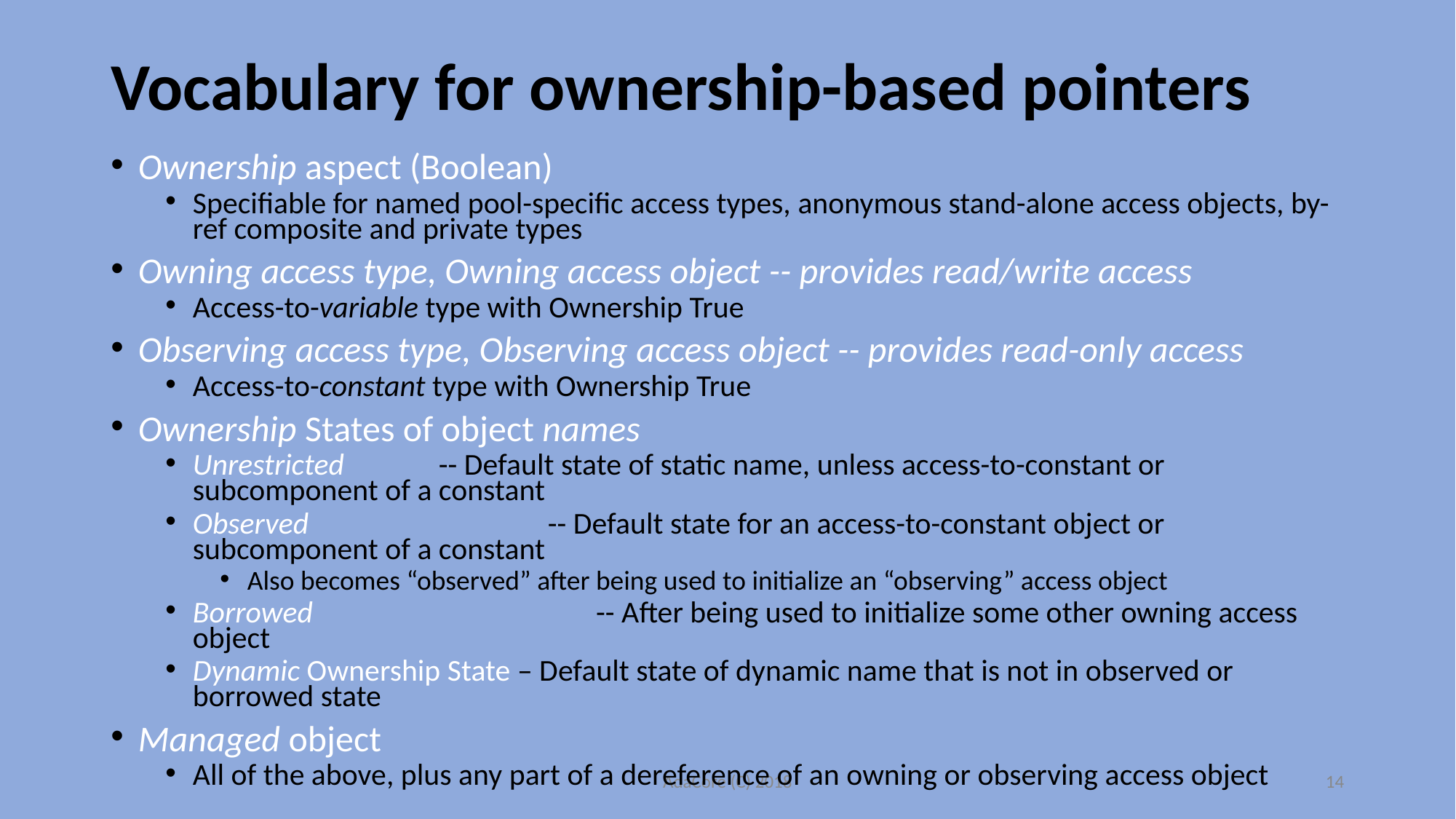

# Vocabulary for ownership-based pointers
Ownership aspect (Boolean)
Specifiable for named pool-specific access types, anonymous stand-alone access objects, by-ref composite and private types
Owning access type, Owning access object -- provides read/write access
Access-to-variable type with Ownership True
Observing access type, Observing access object -- provides read-only access
Access-to-constant type with Ownership True
Ownership States of object names
Unrestricted	    -- Default state of static name, unless access-to-constant or subcomponent of a constant
Observed		    -- Default state for an access-to-constant object or subcomponent of a constant
Also becomes “observed” after being used to initialize an “observing” access object
Borrowed		           -- After being used to initialize some other owning access object
Dynamic Ownership State – Default state of dynamic name that is not in observed or borrowed state
Managed object
All of the above, plus any part of a dereference of an owning or observing access object
AdaCore (C) 2018
14